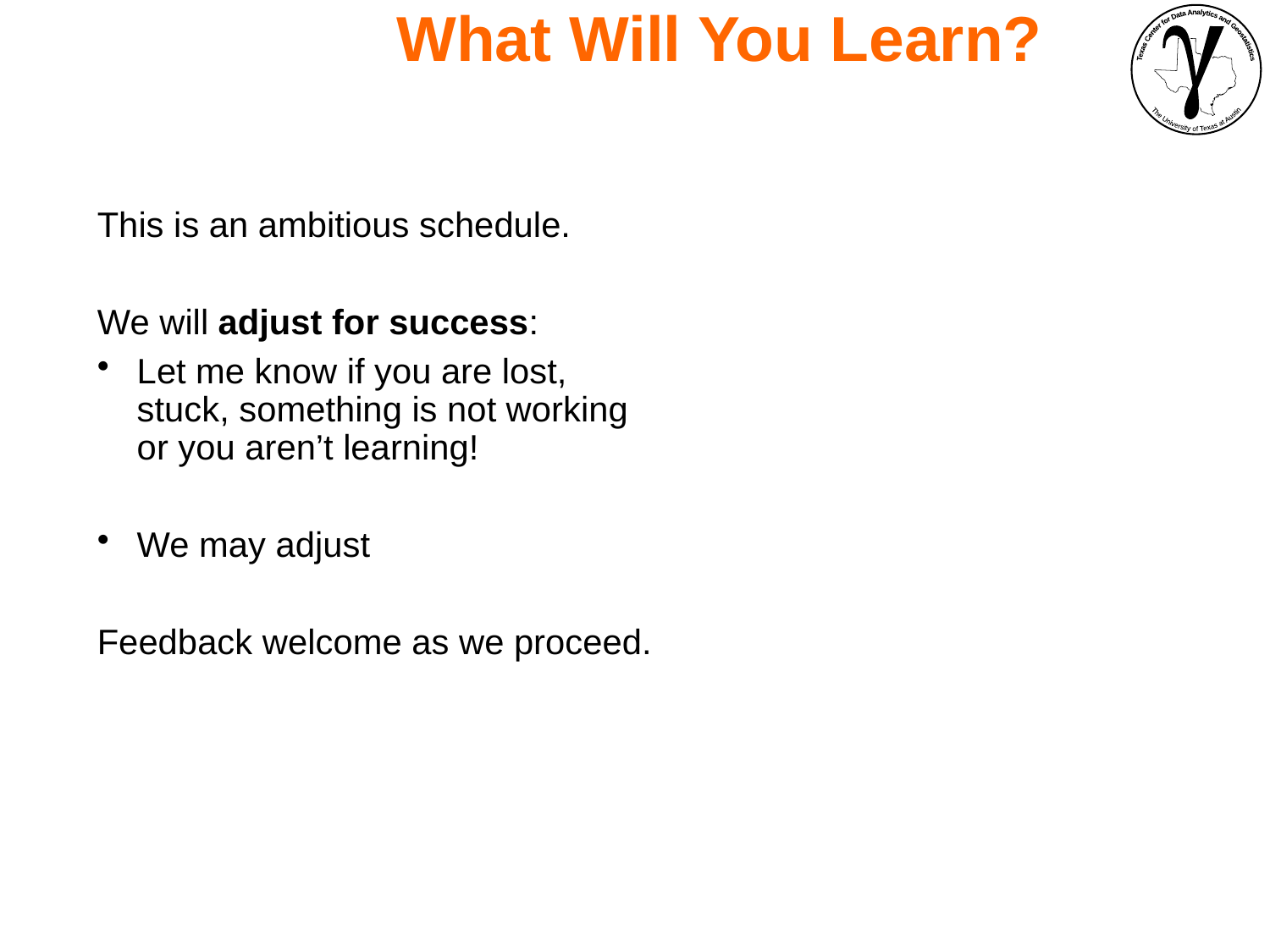

What Will You Learn?
This is an ambitious schedule.

We will adjust for success:
Let me know if you are lost, stuck, something is not working or you aren’t learning!

We may adjust

Feedback welcome as we proceed.